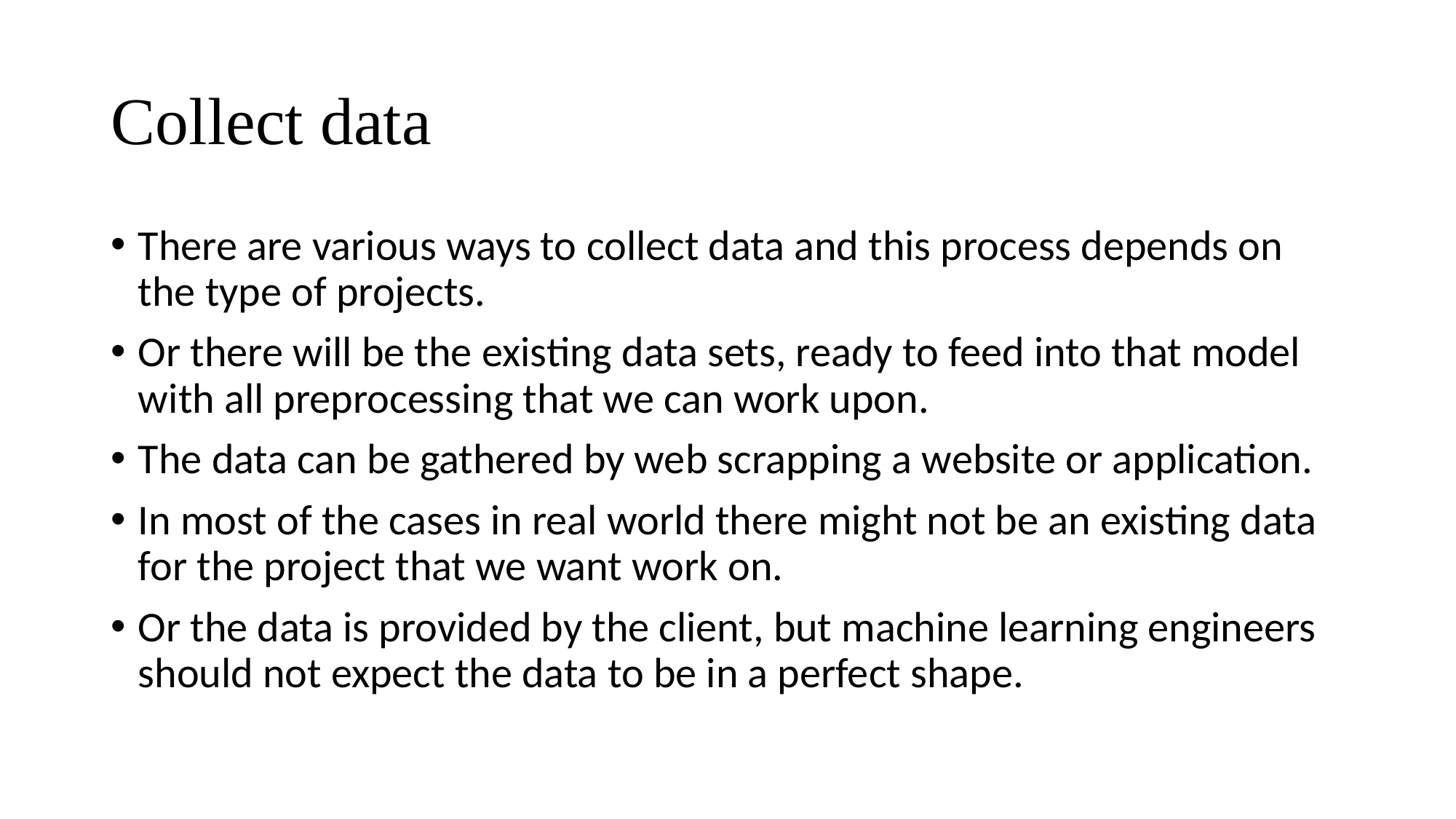

# Collect data
There are various ways to collect data and this process depends on the type of projects.
Or there will be the existing data sets, ready to feed into that model with all preprocessing that we can work upon.
The data can be gathered by web scrapping a website or application.
In most of the cases in real world there might not be an existing data for the project that we want work on.
Or the data is provided by the client, but machine learning engineers should not expect the data to be in a perfect shape.